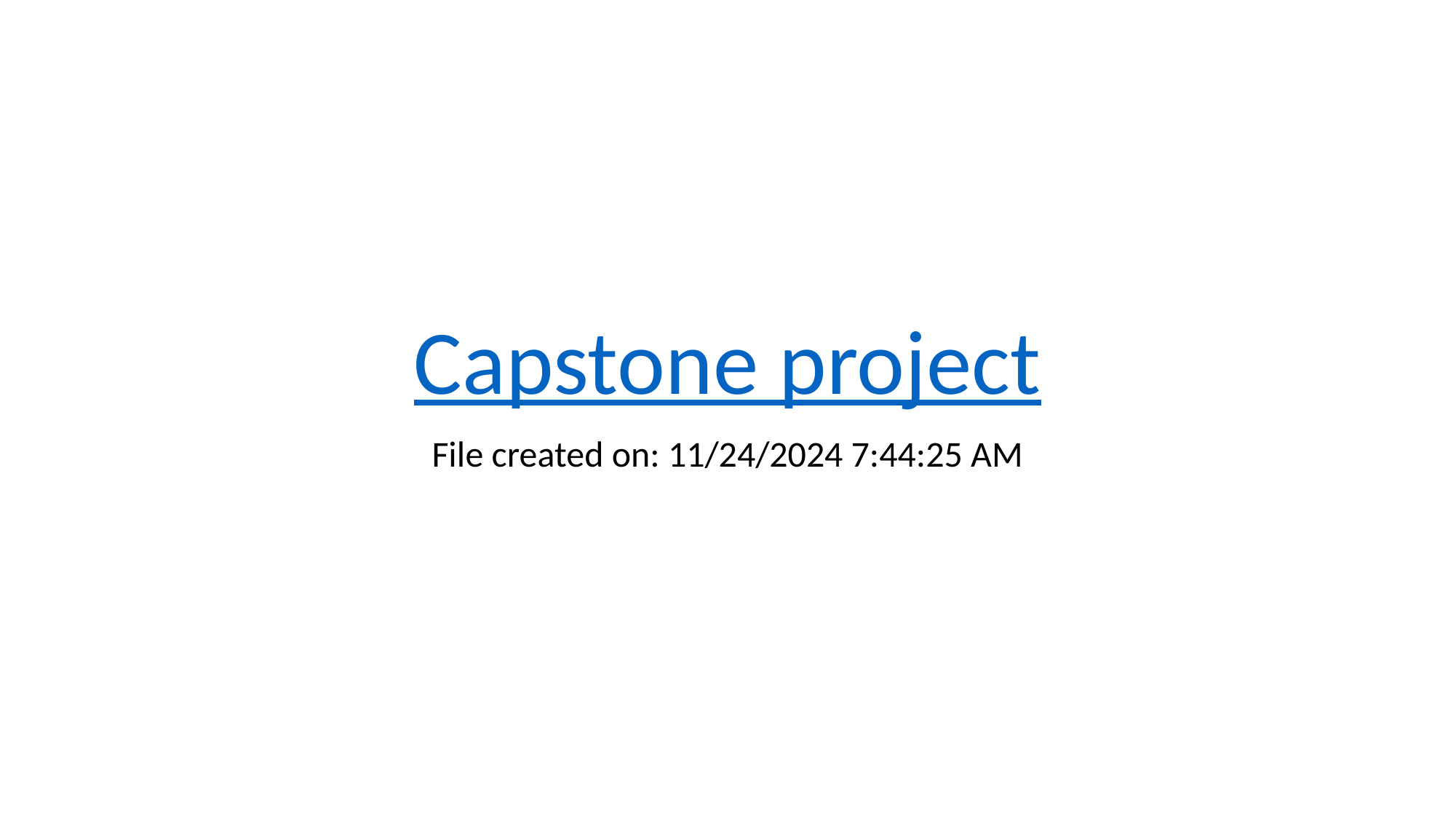

# Capstone project
File created on: 11/24/2024 7:44:25 AM